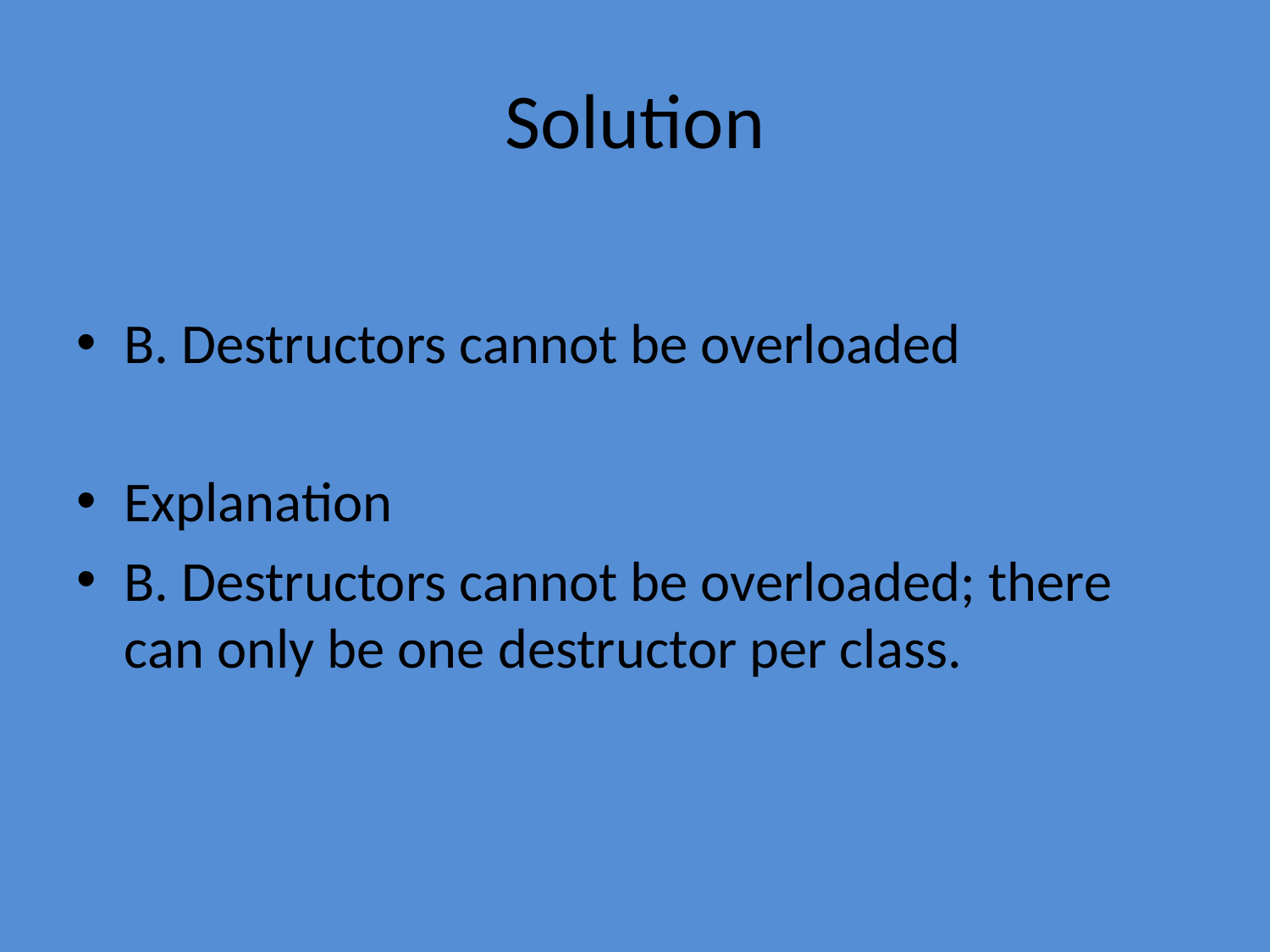

# Solution

B. Destructors cannot be overloaded

Explanation
B. Destructors cannot be overloaded; there can only be one destructor per class.